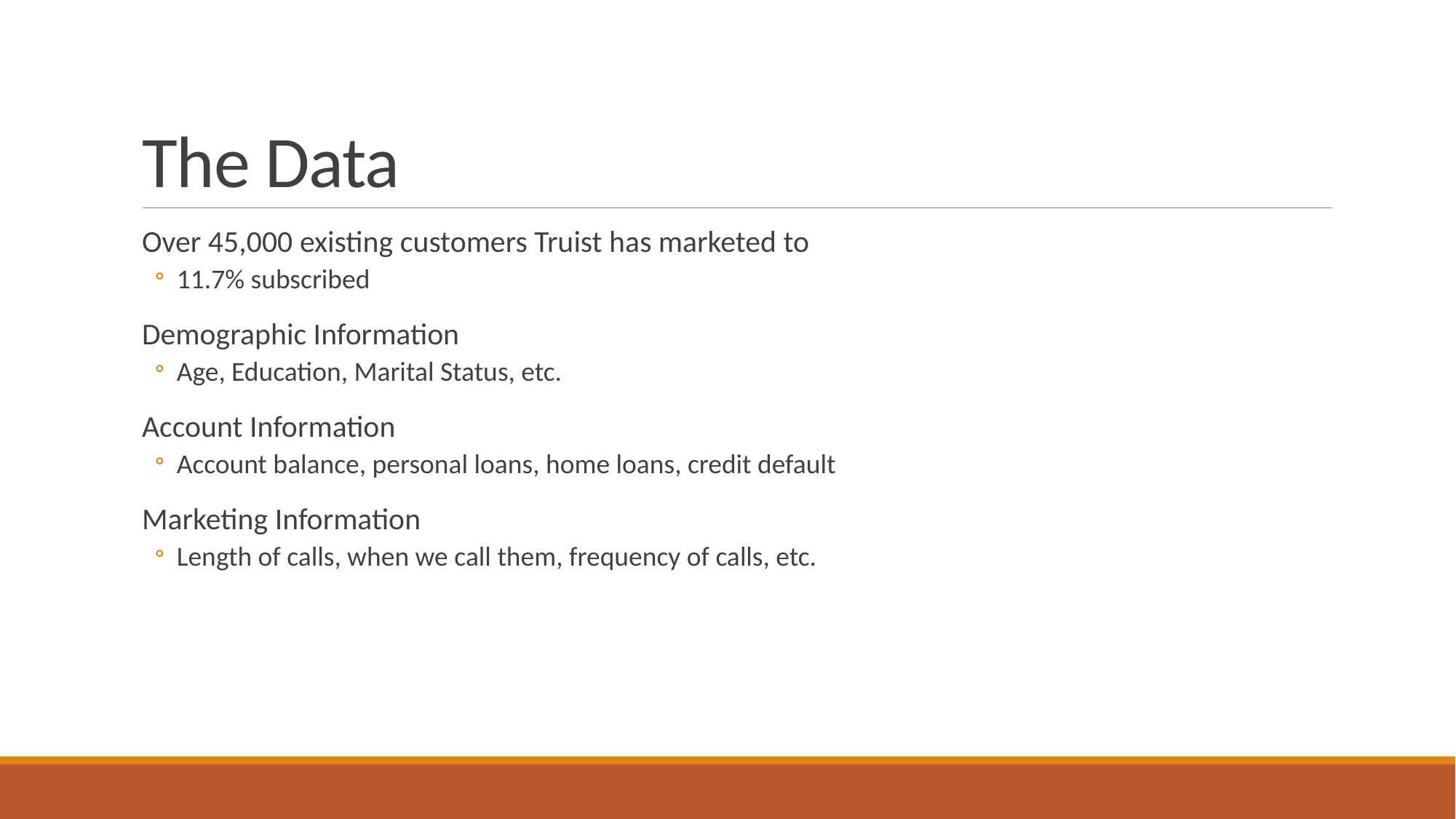

# The Data
Over 45,000 existing customers Truist has marketed to
11.7% subscribed
Demographic Information
Age, Education, Marital Status, etc.
Account Information
Account balance, personal loans, home loans, credit default
Marketing Information
Length of calls, when we call them, frequency of calls, etc.